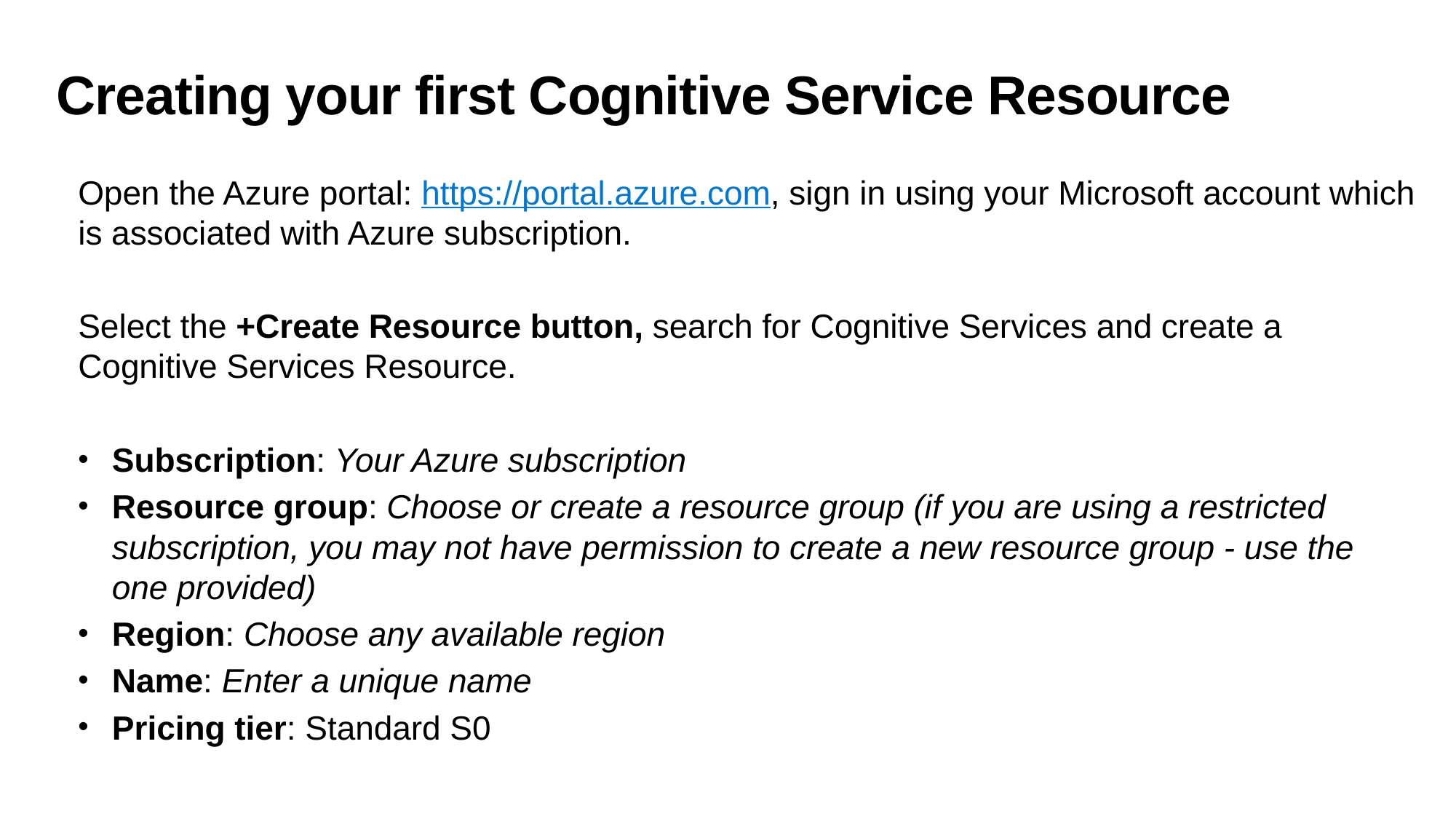

# Creating your first Cognitive Service Resource
Open the Azure portal: https://portal.azure.com, sign in using your Microsoft account which is associated with Azure subscription.

Select the +Create Resource button, search for Cognitive Services and create a Cognitive Services Resource.

Subscription: Your Azure subscription
Resource group: Choose or create a resource group (if you are using a restricted subscription, you may not have permission to create a new resource group - use the one provided)
Region: Choose any available region
Name: Enter a unique name
Pricing tier: Standard S0